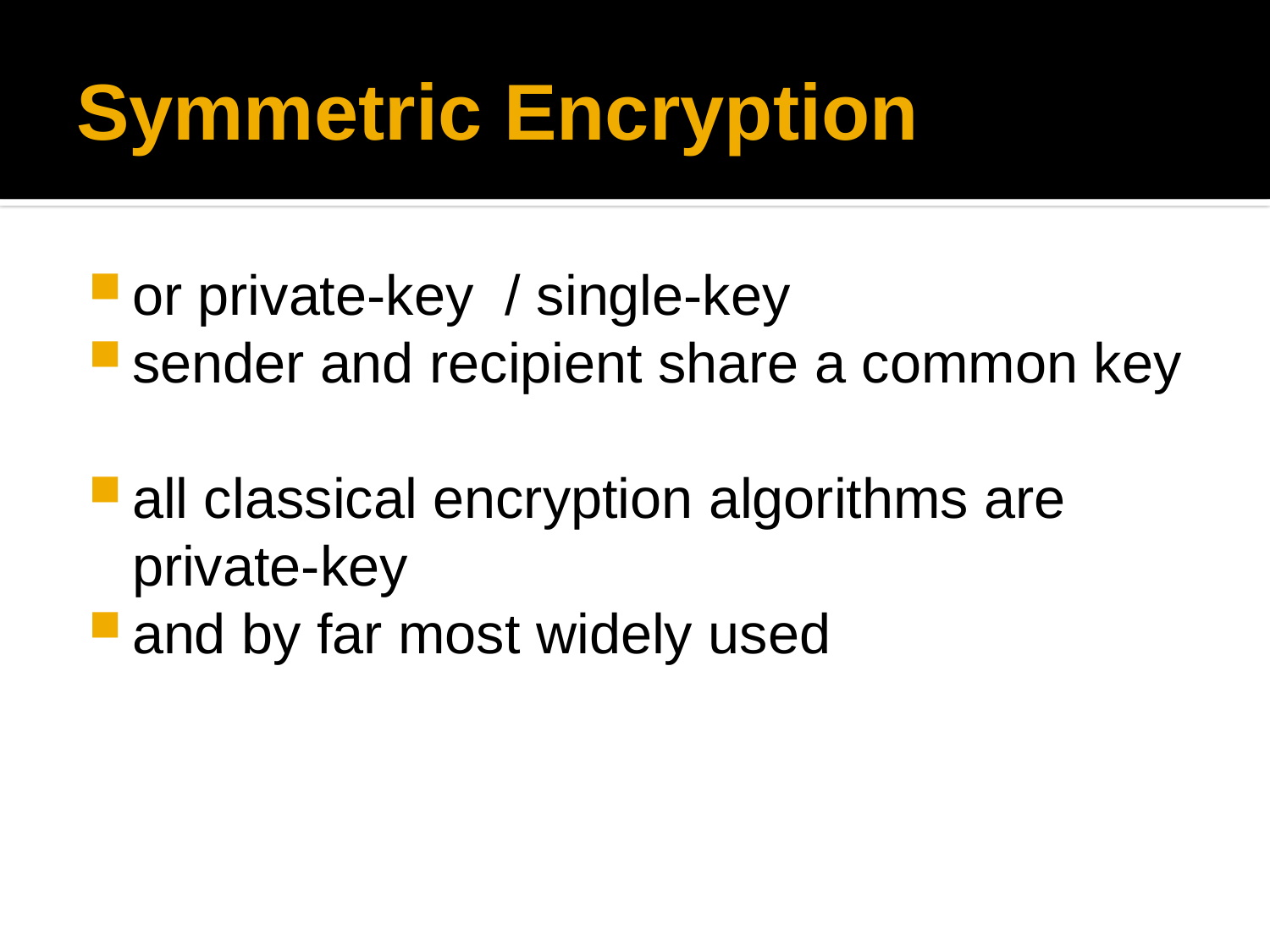

# Symmetric Encryption
or private-key  / single-key
sender and recipient share a common key

all classical encryption algorithms are private-key
and by far most widely used